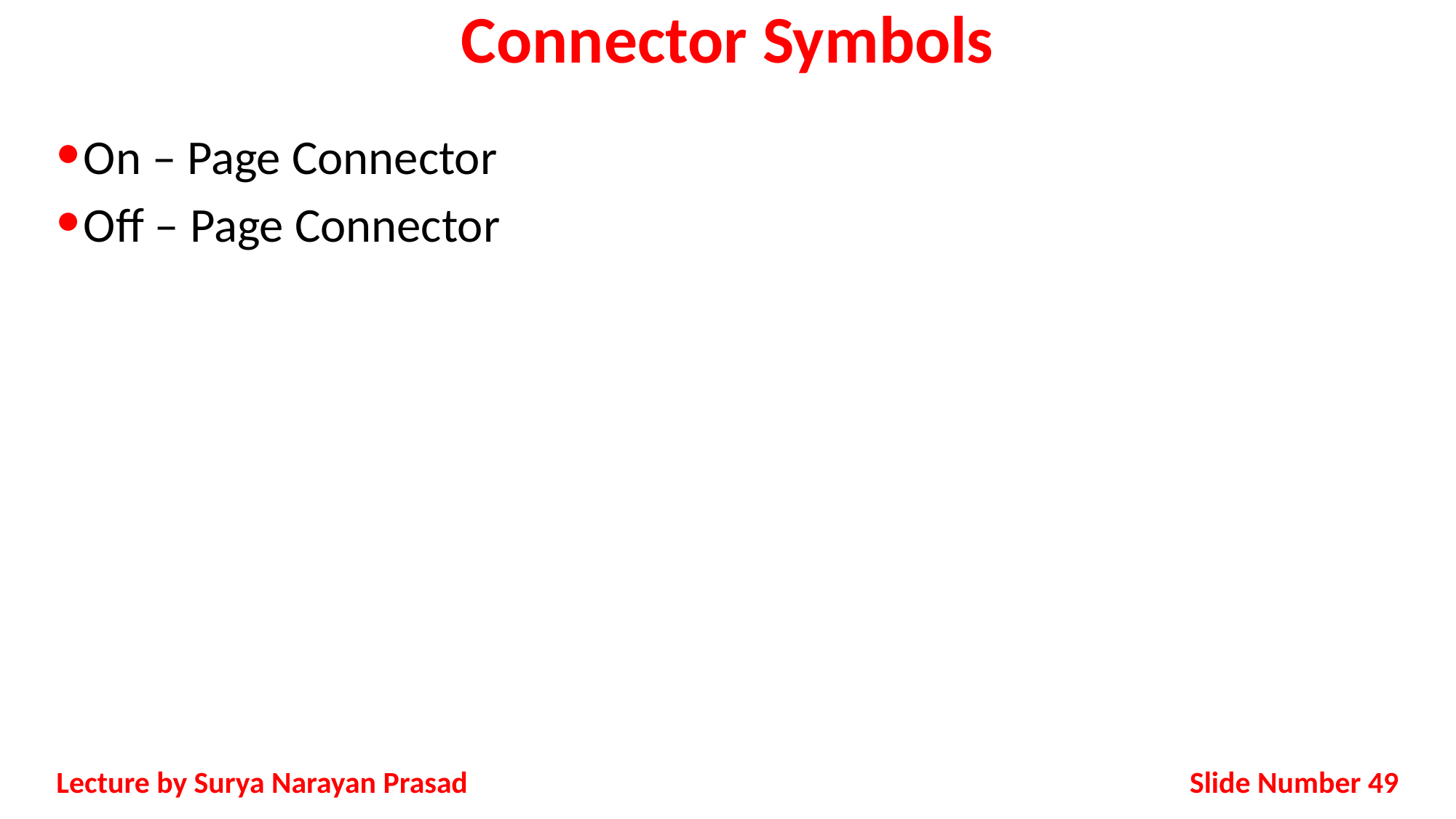

# Connector Symbols
On – Page Connector
Off – Page Connector
Slide Number 49
Lecture by Surya Narayan Prasad